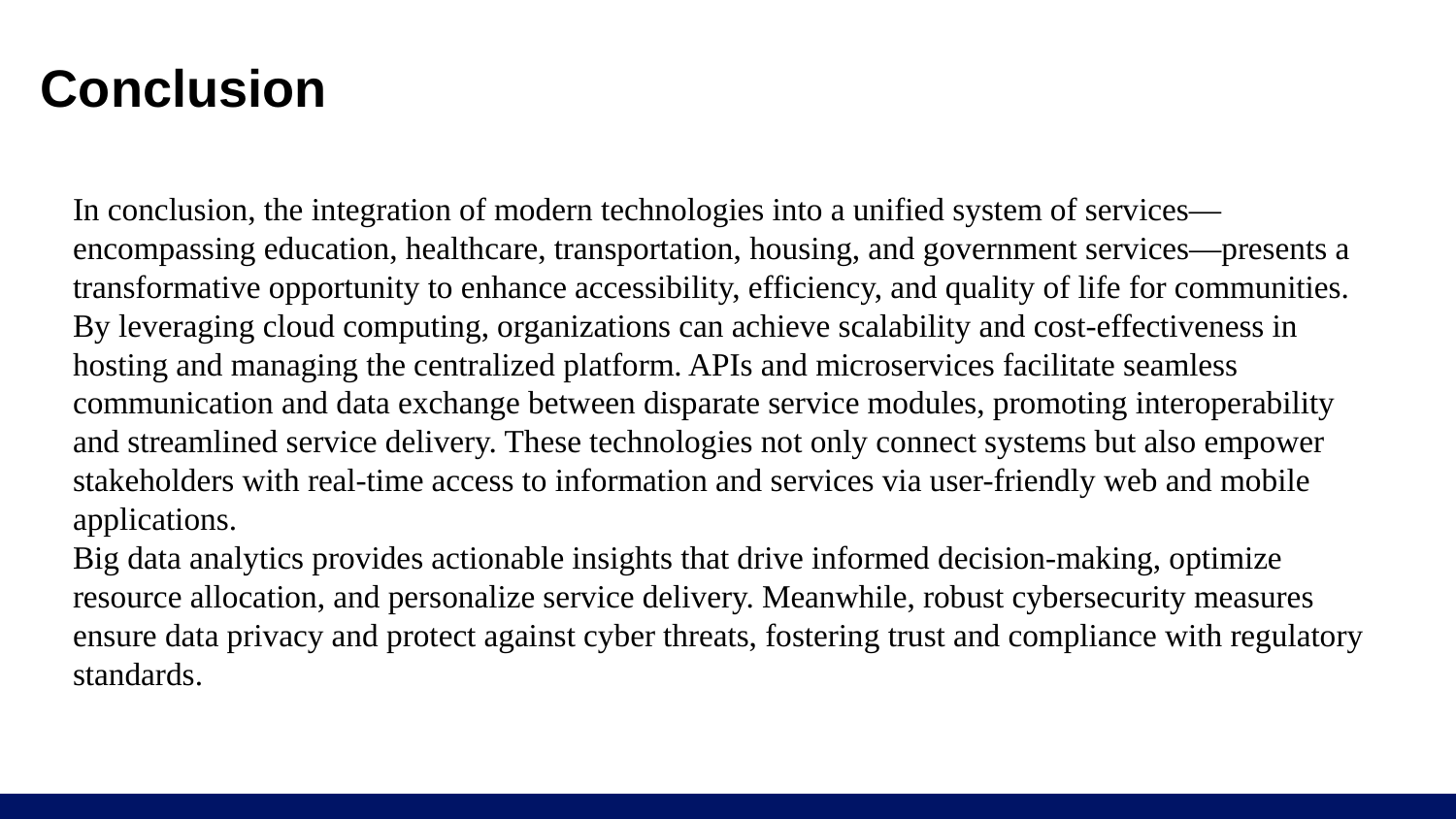

# Conclusion
In conclusion, the integration of modern technologies into a unified system of services—encompassing education, healthcare, transportation, housing, and government services—presents a transformative opportunity to enhance accessibility, efficiency, and quality of life for communities.
By leveraging cloud computing, organizations can achieve scalability and cost-effectiveness in hosting and managing the centralized platform. APIs and microservices facilitate seamless communication and data exchange between disparate service modules, promoting interoperability and streamlined service delivery. These technologies not only connect systems but also empower stakeholders with real-time access to information and services via user-friendly web and mobile applications.
Big data analytics provides actionable insights that drive informed decision-making, optimize resource allocation, and personalize service delivery. Meanwhile, robust cybersecurity measures ensure data privacy and protect against cyber threats, fostering trust and compliance with regulatory standards.